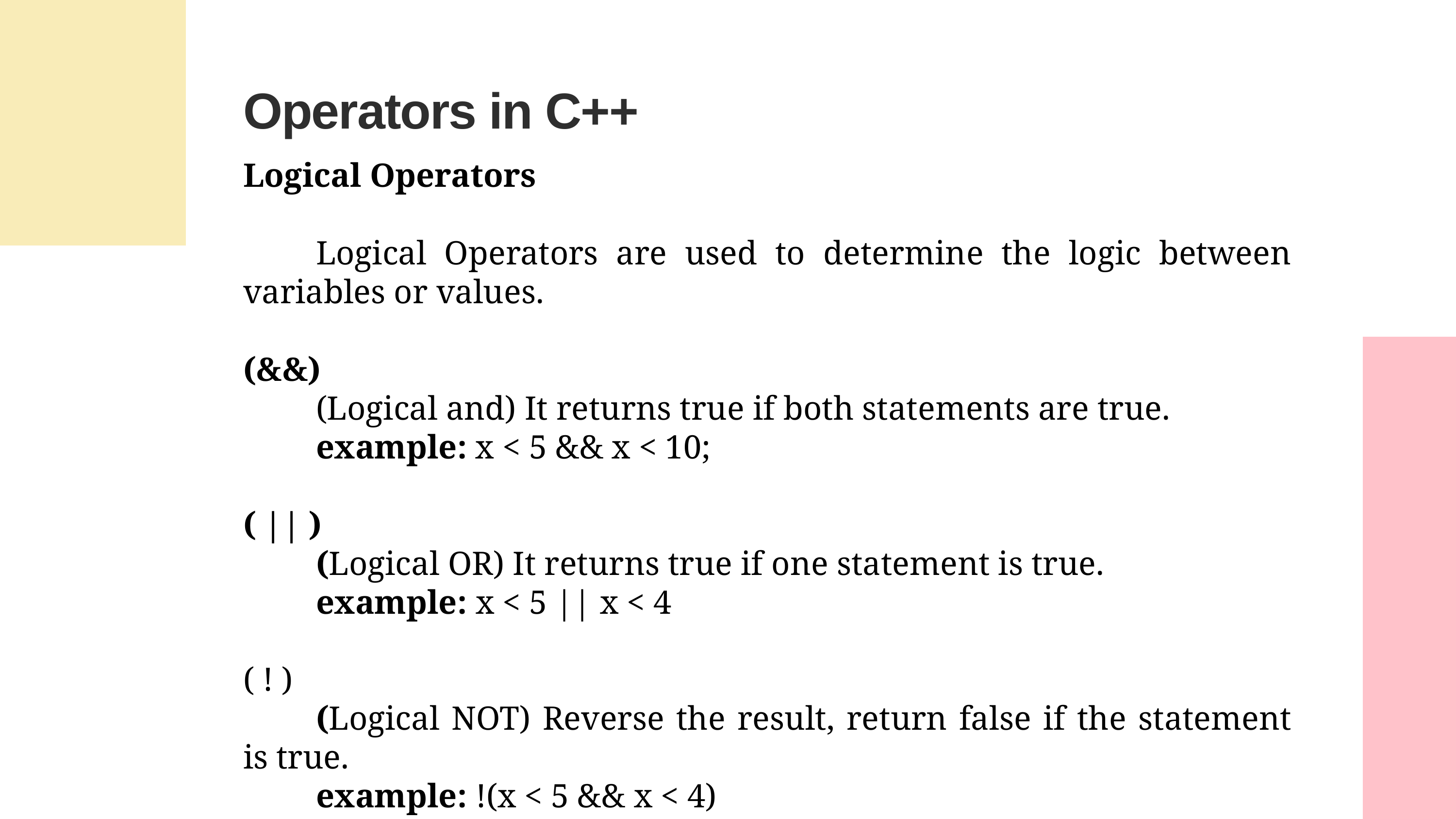

Operators in C++
Logical Operators

	Logical Operators are used to determine the logic between variables or values.

(&&)
	(Logical and) It returns true if both statements are true.
	example: x < 5 && x < 10;

( || )
	(Logical OR) It returns true if one statement is true.
	example: x < 5 || x < 4

( ! )
	(Logical NOT) Reverse the result, return false if the statement is true.
	example: !(x < 5 && x < 4)